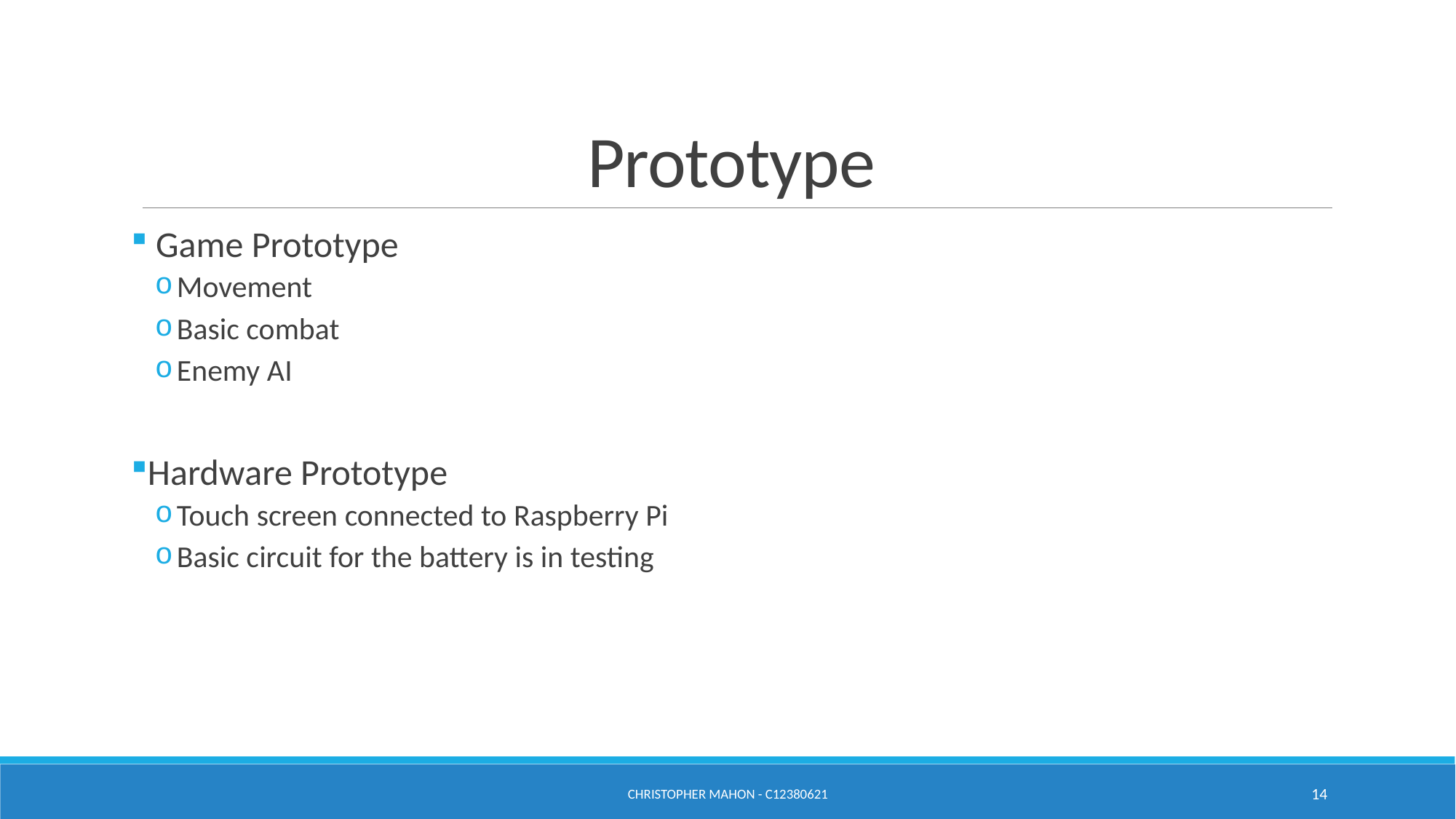

# Prototype
 Game Prototype
Movement
Basic combat
Enemy AI

Hardware Prototype
Touch screen connected to Raspberry Pi
Basic circuit for the battery is in testing
Christopher Mahon - C12380621
14